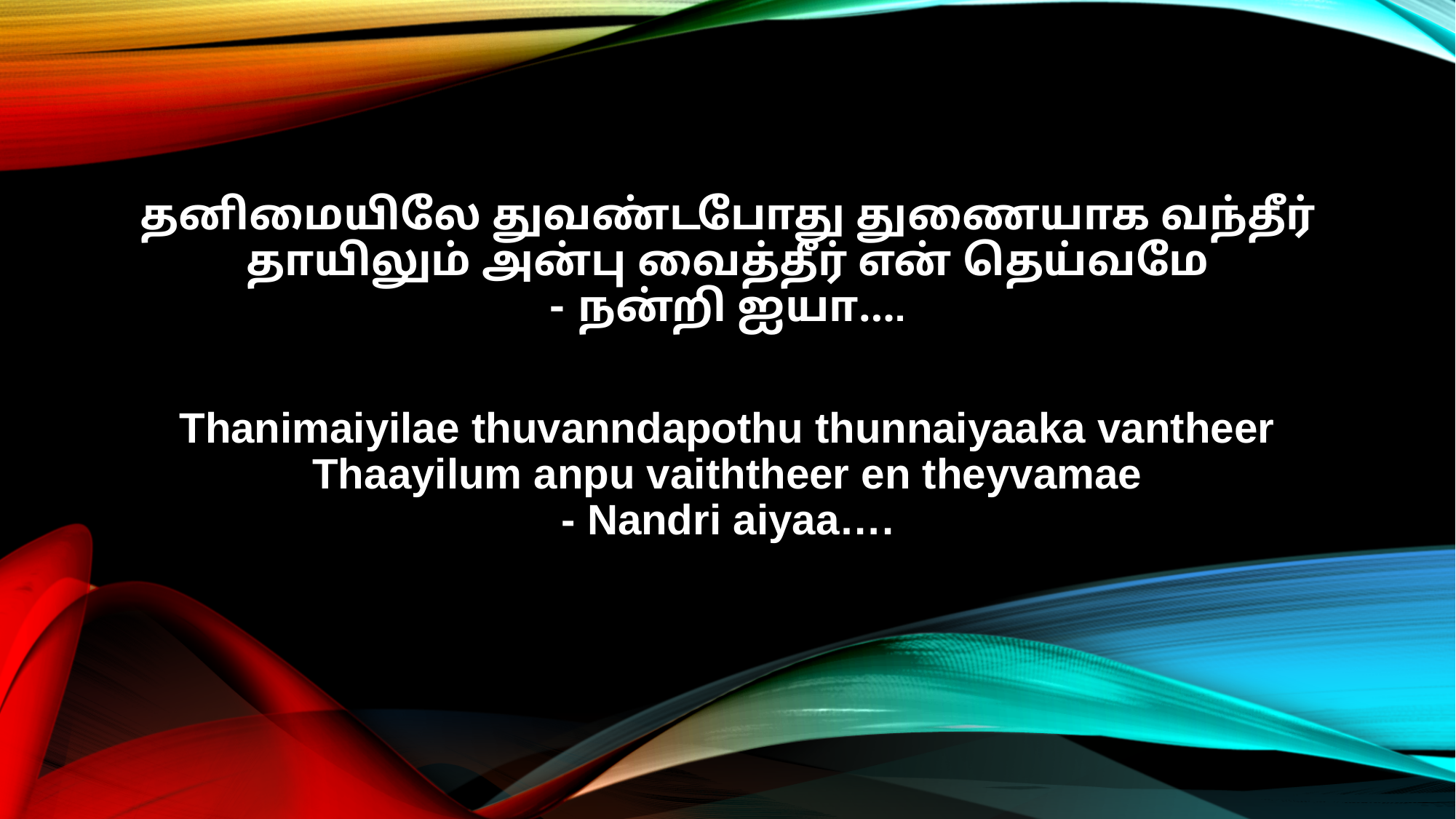

தனிமையிலே துவண்டபோது துணையாக வந்தீர்
தாயிலும் அன்பு வைத்தீர் என் தெய்வமே
- நன்றி ஐயா….

Thanimaiyilae thuvanndapothu thunnaiyaaka vantheer
Thaayilum anpu vaiththeer en theyvamae
- Nandri aiyaa….